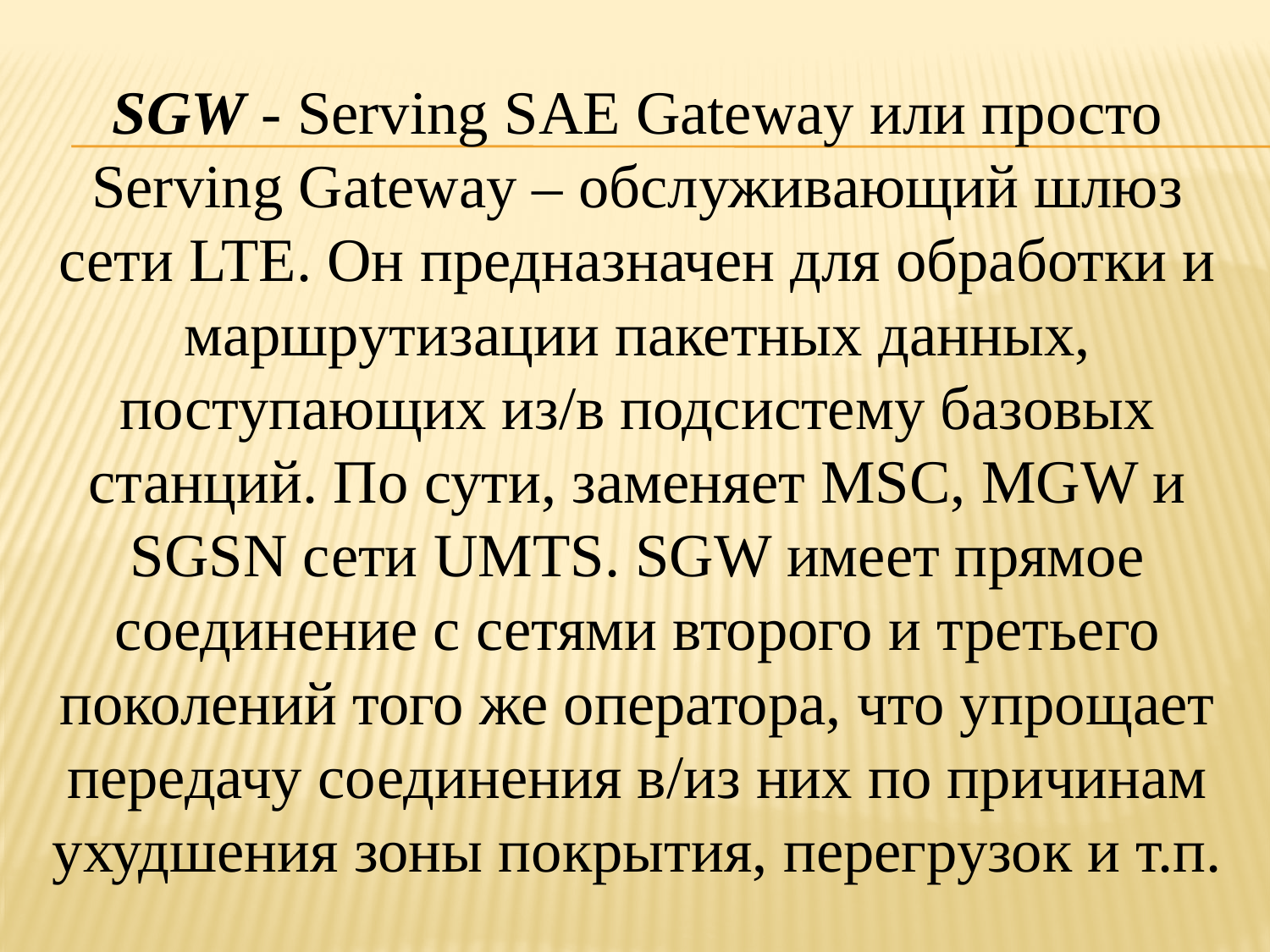

SGW - Serving SAE Gateway или просто Serving Gateway – обслуживающий шлюз сети LTE. Он предназначен для обработки и маршрутизации пакетных данных, поступающих из/в подсистему базовых станций. По сути, заменяет MSC, MGW и SGSN сети UMTS. SGW имеет прямое соединение с сетями второго и третьего поколений того же оператора, что упрощает передачу соединения в/из них по причинам ухудшения зоны покрытия, перегрузок и т.п.